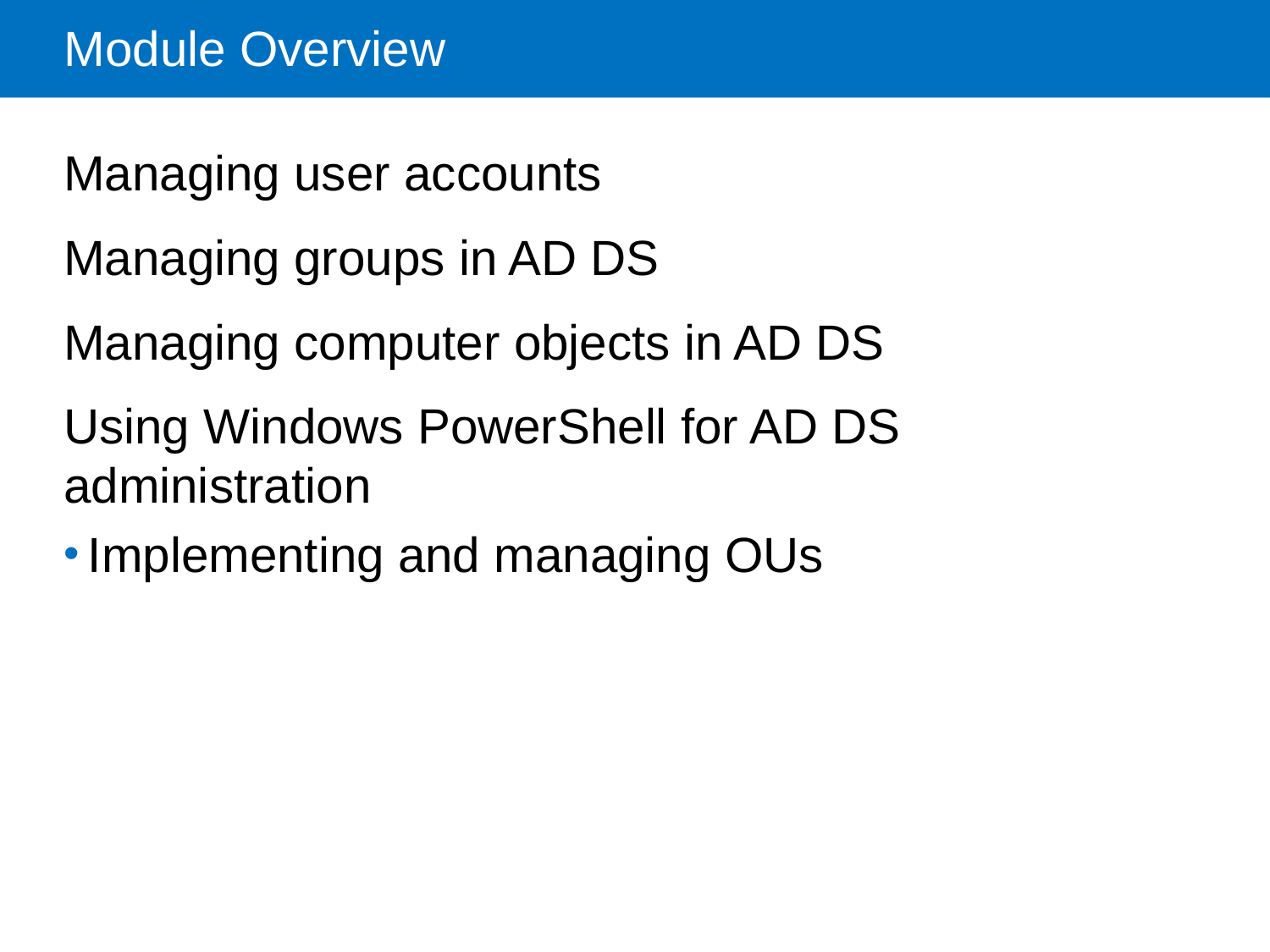

# Module Overview
Managing user accounts
Managing groups in AD DS
Managing computer objects in AD DS
Using Windows PowerShell for AD DS administration
Implementing and managing OUs